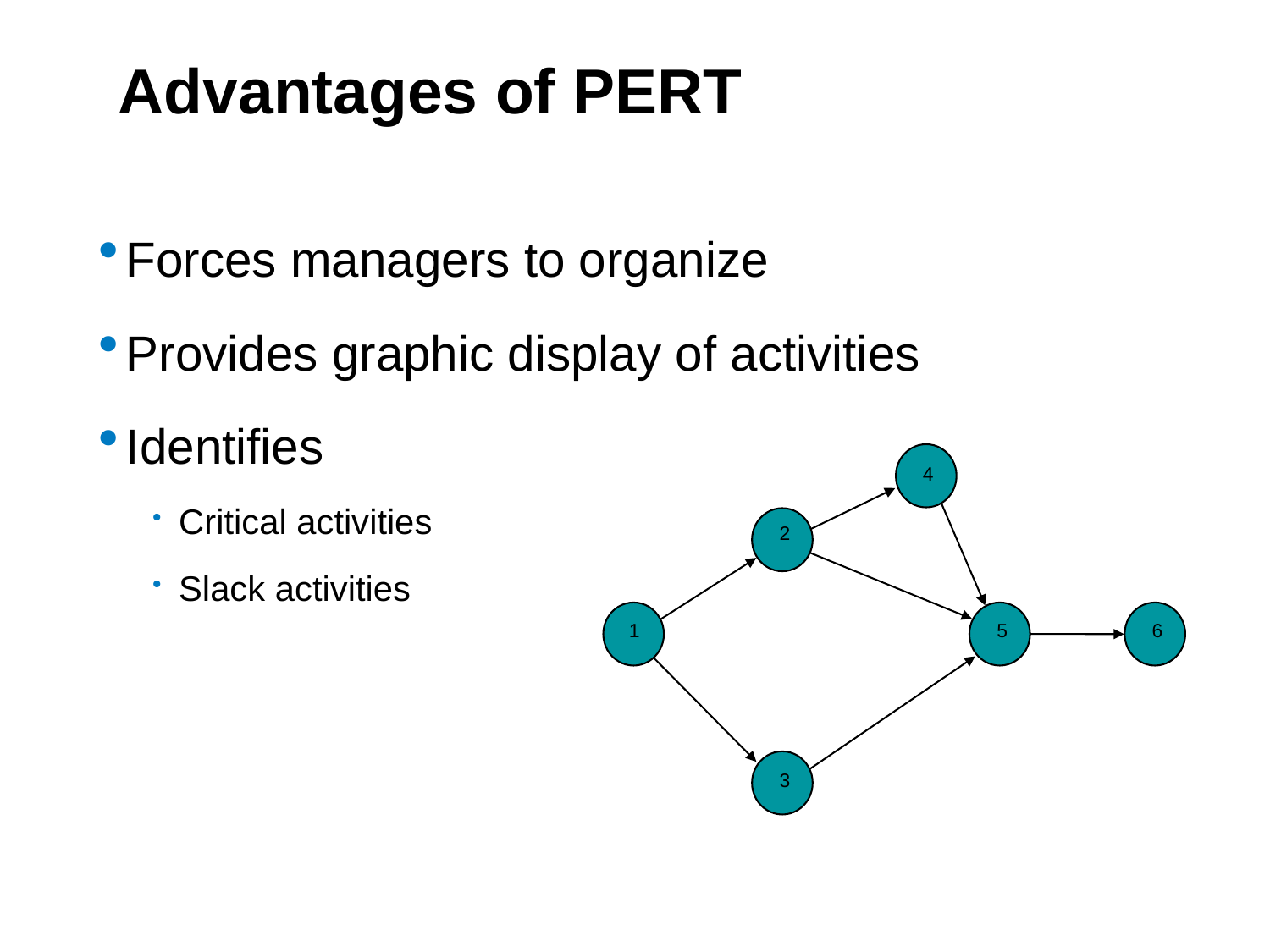

# Advantages of PERT
Forces managers to organize
Provides graphic display of activities
Identifies
Critical activities
Slack activities

4

2

1
5
6

3